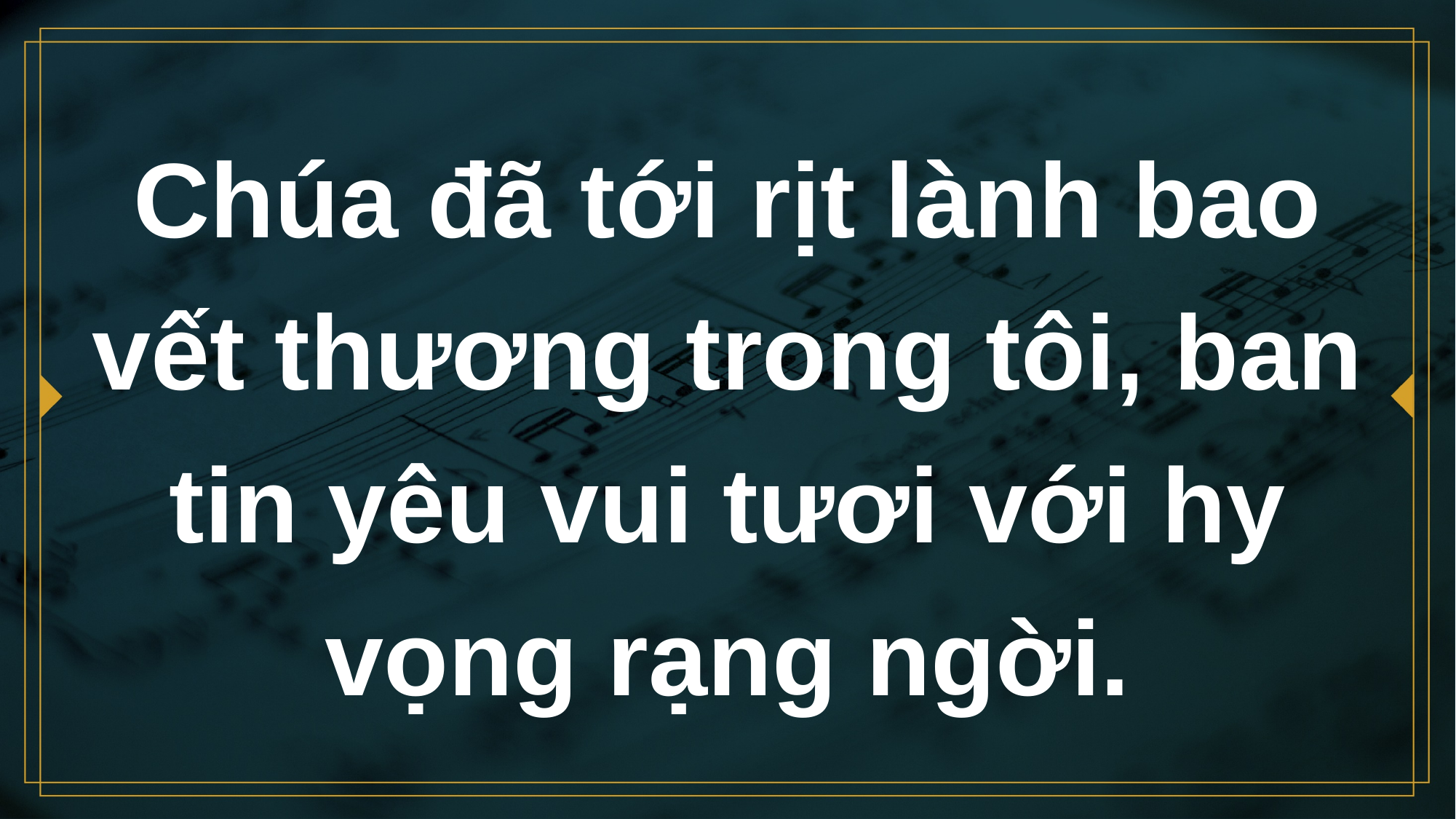

# Chúa đã tới rịt lành bao vết thương trong tôi, ban tin yêu vui tươi với hy vọng rạng ngời.